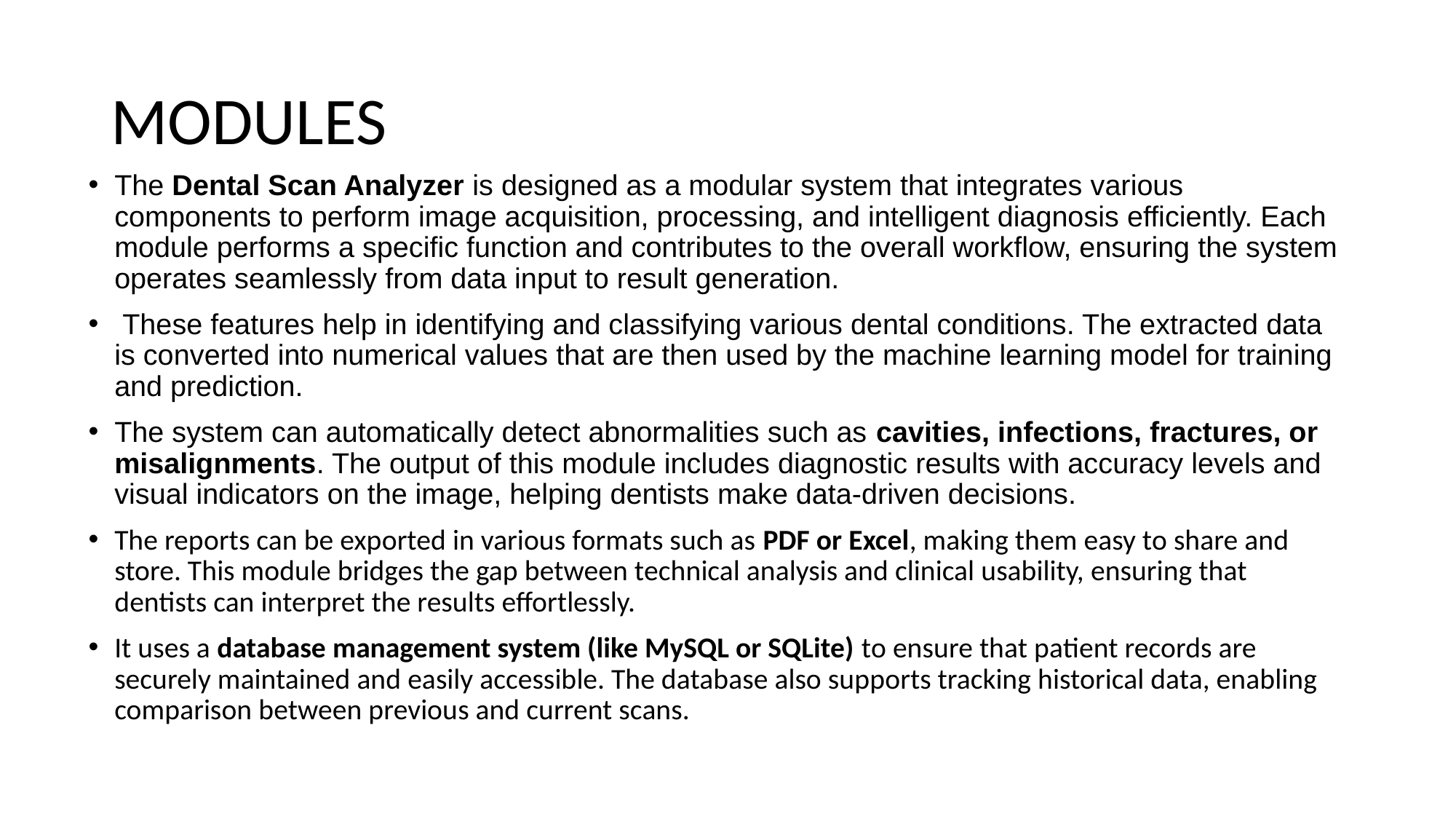

# MODULES
The Dental Scan Analyzer is designed as a modular system that integrates various components to perform image acquisition, processing, and intelligent diagnosis efficiently. Each module performs a specific function and contributes to the overall workflow, ensuring the system operates seamlessly from data input to result generation.
 These features help in identifying and classifying various dental conditions. The extracted data is converted into numerical values that are then used by the machine learning model for training and prediction.
The system can automatically detect abnormalities such as cavities, infections, fractures, or misalignments. The output of this module includes diagnostic results with accuracy levels and visual indicators on the image, helping dentists make data-driven decisions.
The reports can be exported in various formats such as PDF or Excel, making them easy to share and store. This module bridges the gap between technical analysis and clinical usability, ensuring that dentists can interpret the results effortlessly.
It uses a database management system (like MySQL or SQLite) to ensure that patient records are securely maintained and easily accessible. The database also supports tracking historical data, enabling comparison between previous and current scans.